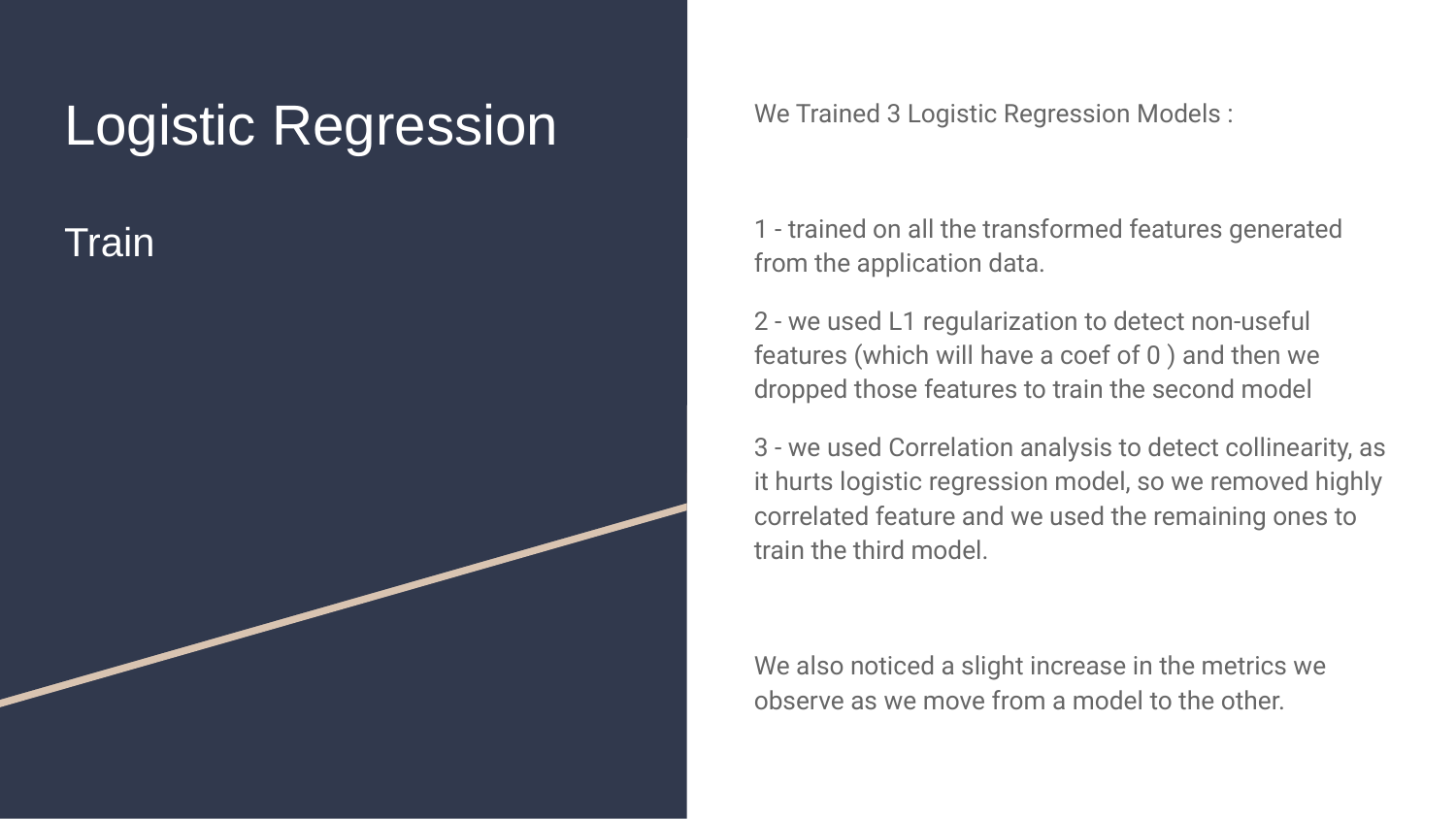

# Logistic Regression

Train
We Trained 3 Logistic Regression Models :

1 - trained on all the transformed features generated from the application data.
2 - we used L1 regularization to detect non-useful features (which will have a coef of 0 ) and then we dropped those features to train the second model
3 - we used Correlation analysis to detect collinearity, as it hurts logistic regression model, so we removed highly correlated feature and we used the remaining ones to train the third model.

We also noticed a slight increase in the metrics we observe as we move from a model to the other.